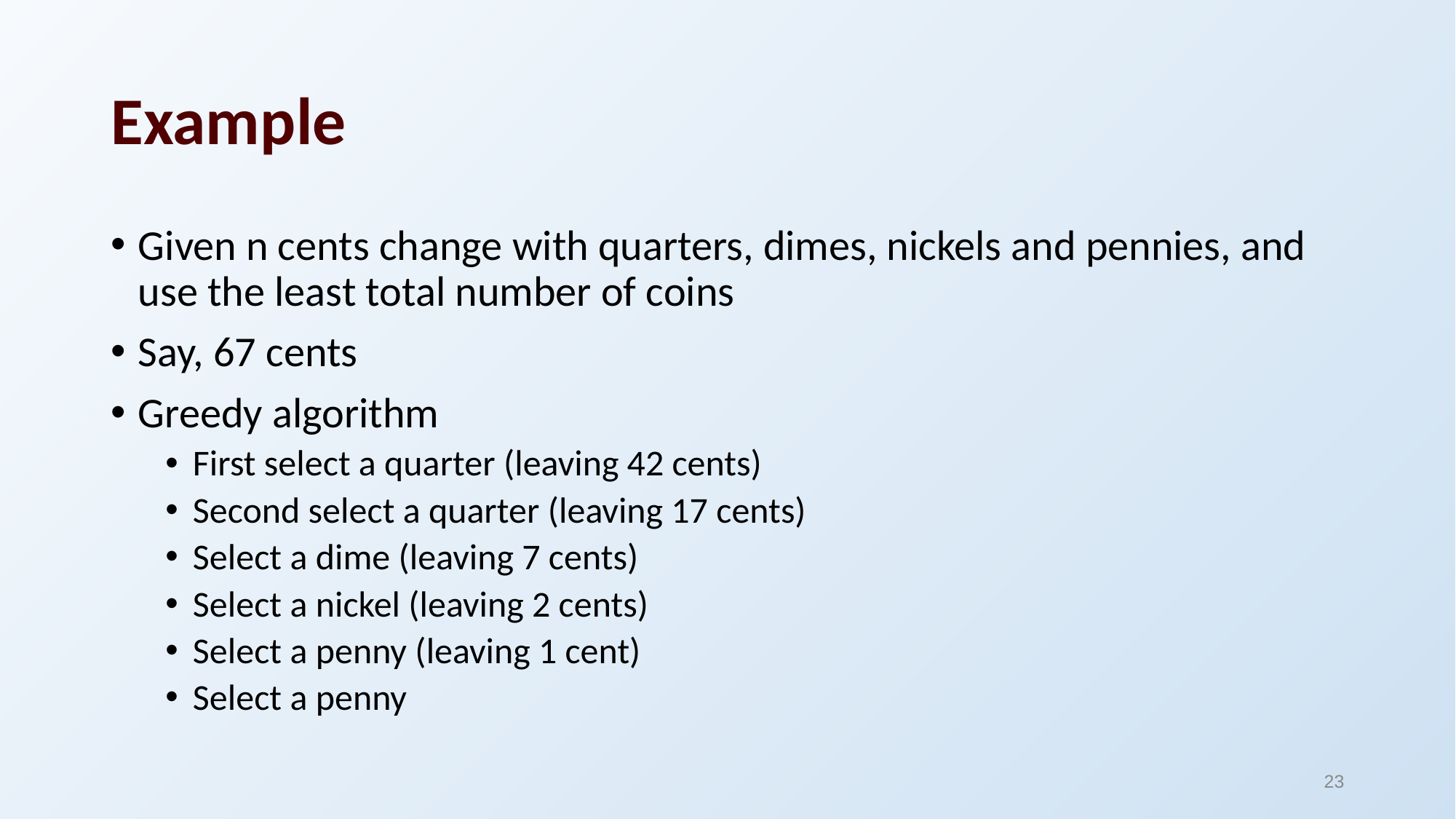

# Example
Given n cents change with quarters, dimes, nickels and pennies, and use the least total number of coins
Say, 67 cents
Greedy algorithm
First select a quarter (leaving 42 cents)
Second select a quarter (leaving 17 cents)
Select a dime (leaving 7 cents)
Select a nickel (leaving 2 cents)
Select a penny (leaving 1 cent)
Select a penny
23